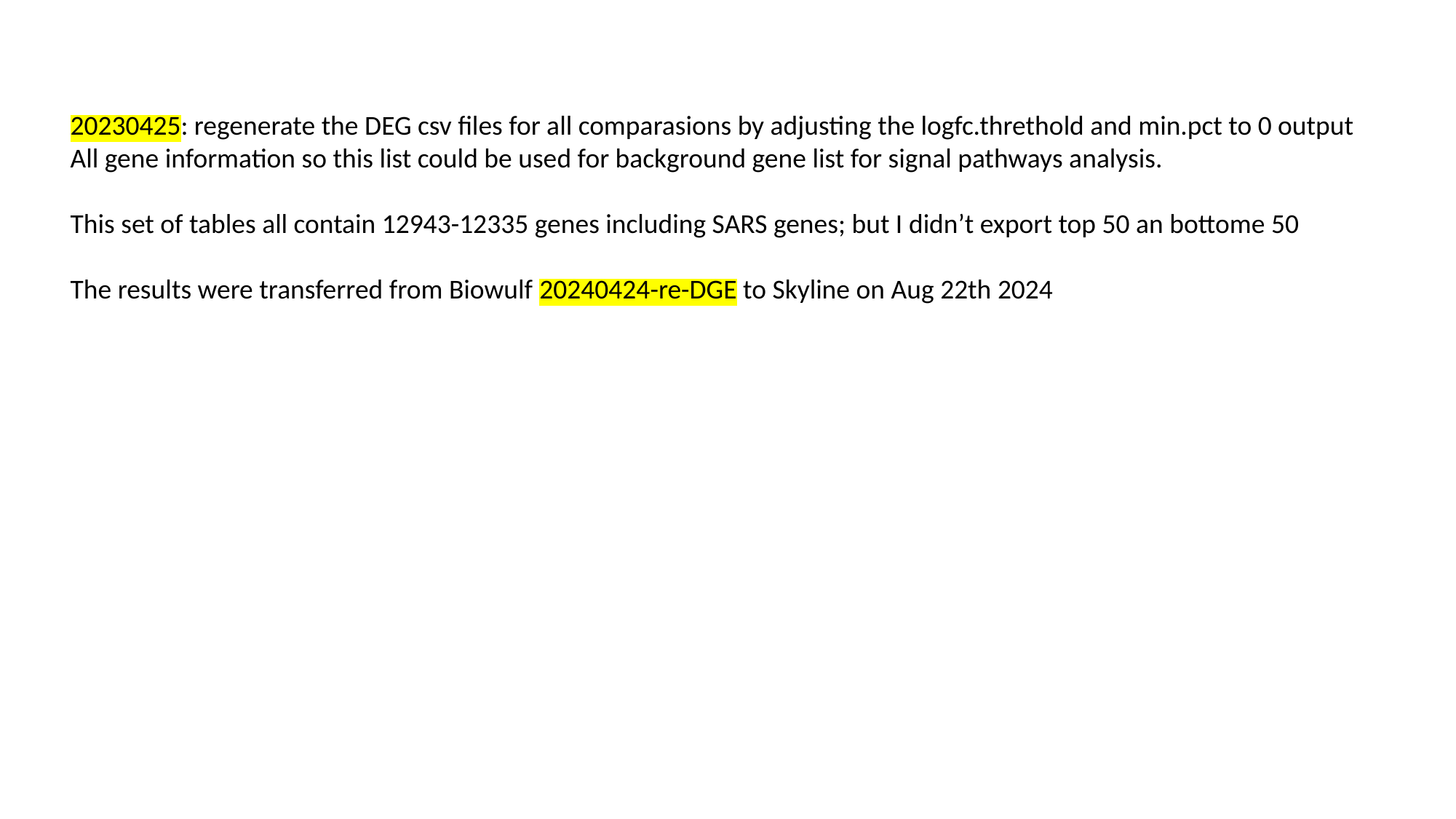

20230425: regenerate the DEG csv files for all comparasions by adjusting the logfc.threthold and min.pct to 0 output
All gene information so this list could be used for background gene list for signal pathways analysis.

This set of tables all contain 12943-12335 genes including SARS genes; but I didn’t export top 50 an bottome 50

The results were transferred from Biowulf 20240424-re-DGE to Skyline on Aug 22th 2024